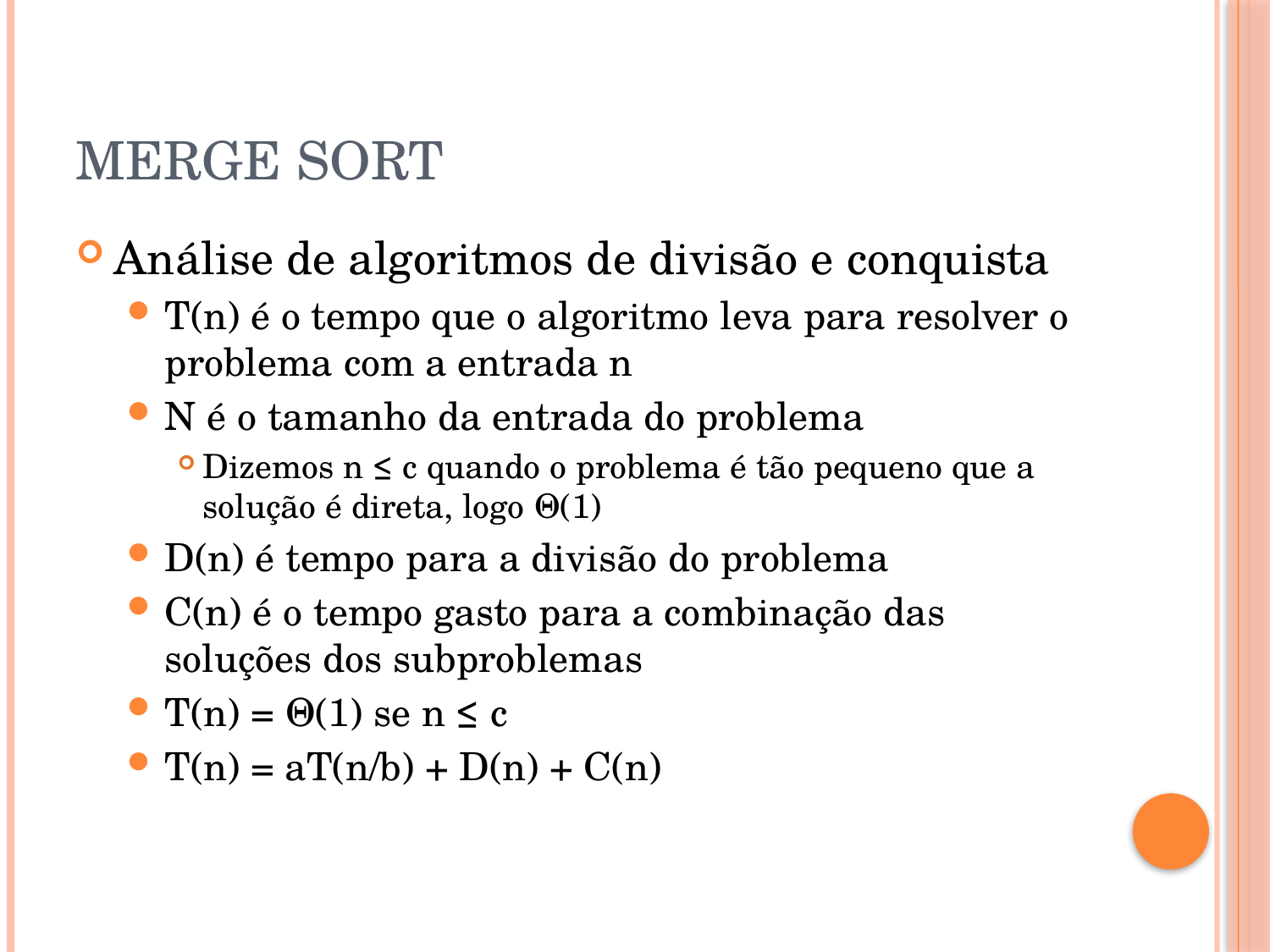

# Merge Sort
Análise de algoritmos de divisão e conquista
T(n) é o tempo que o algoritmo leva para resolver o problema com a entrada n
N é o tamanho da entrada do problema
Dizemos n ≤ c quando o problema é tão pequeno que a solução é direta, logo Θ(1)
D(n) é tempo para a divisão do problema
C(n) é o tempo gasto para a combinação das soluções dos subproblemas
T(n) = Θ(1) se n ≤ c
T(n) = aT(n/b) + D(n) + C(n)